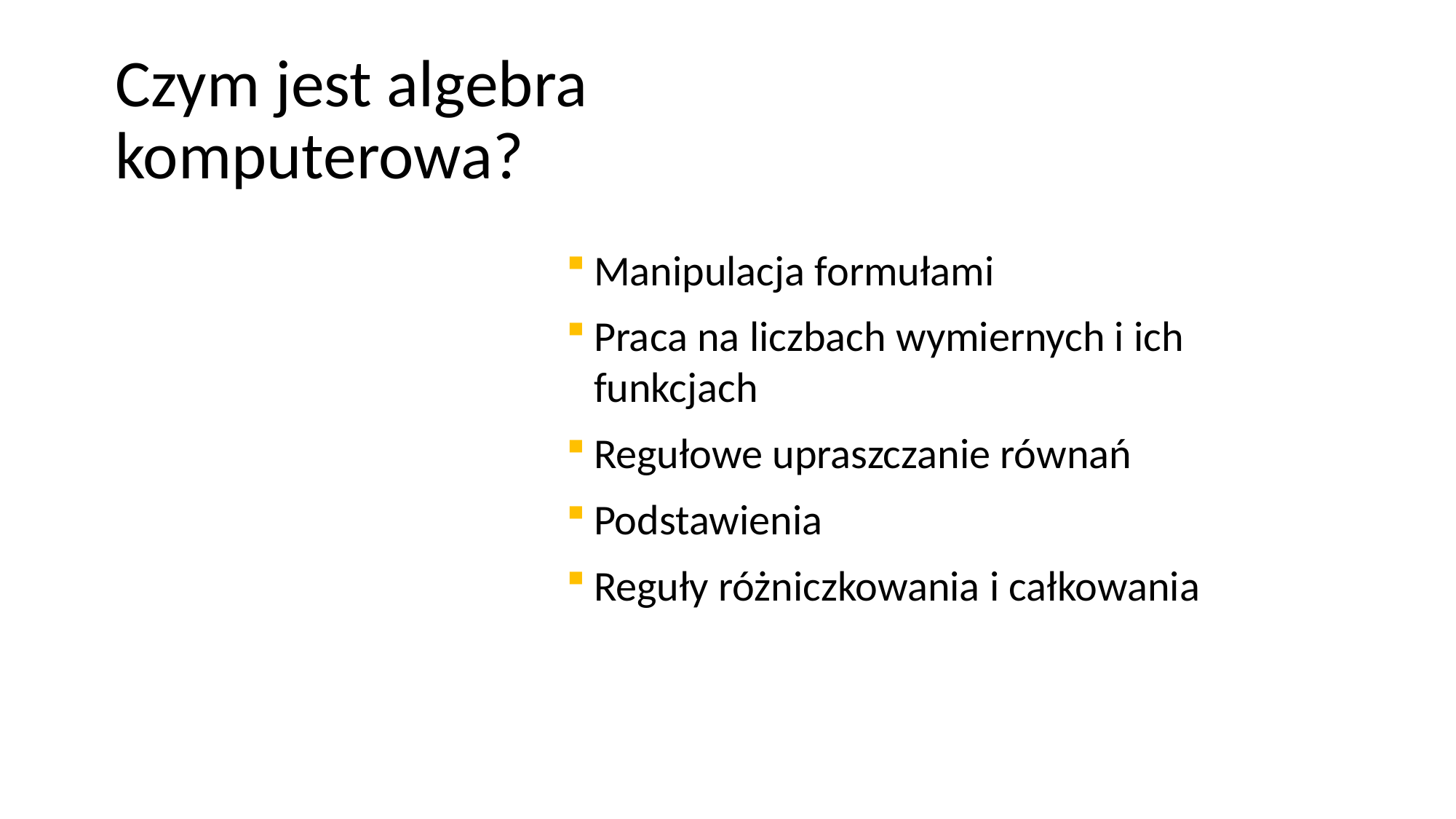

# Czym jest algebra komputerowa?
Manipulacja formułami
Praca na liczbach wymiernych i ich funkcjach
Regułowe upraszczanie równań
Podstawienia
Reguły różniczkowania i całkowania